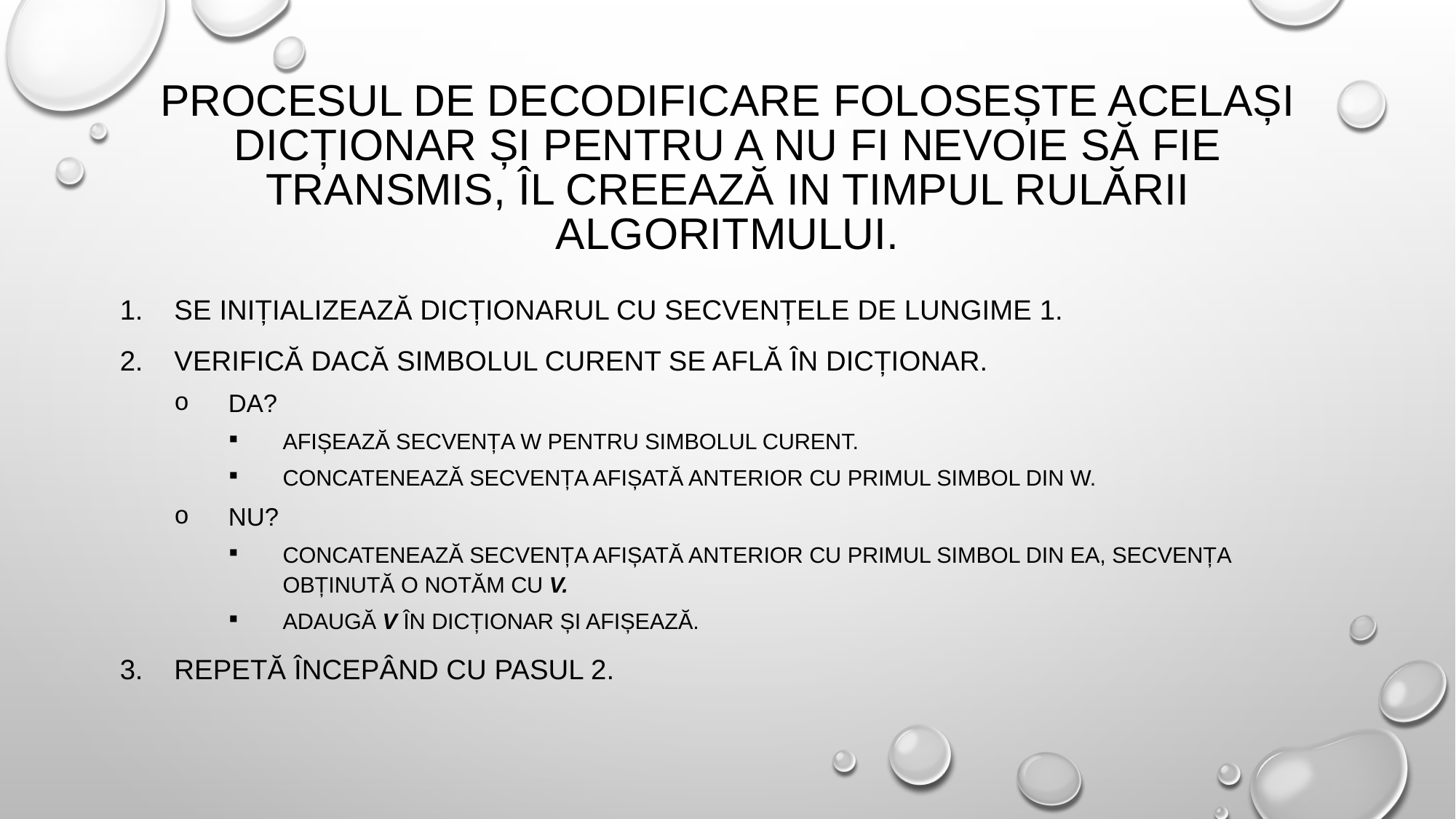

# Procesul de decodificare folosește același dicționar și pentru a nu fi nevoie să fie transmis, îl creează in timpul rulării algoritmului.
Se inițializează dicționarul cu secvențele de lungime 1.
Verifică dacă simbolul curent se află în dicționar.
Da?
Afișează secvența W pentru simbolul curent.
Concatenează secvența afișată anterior cu primul simbol din W.
Nu?
Concatenează secvența afișată anterior cu primul simbol din ea, secvența obținută o notăm cu V.
Adaugă V în dicționar și afișează.
Repetă începând cu pasul 2.